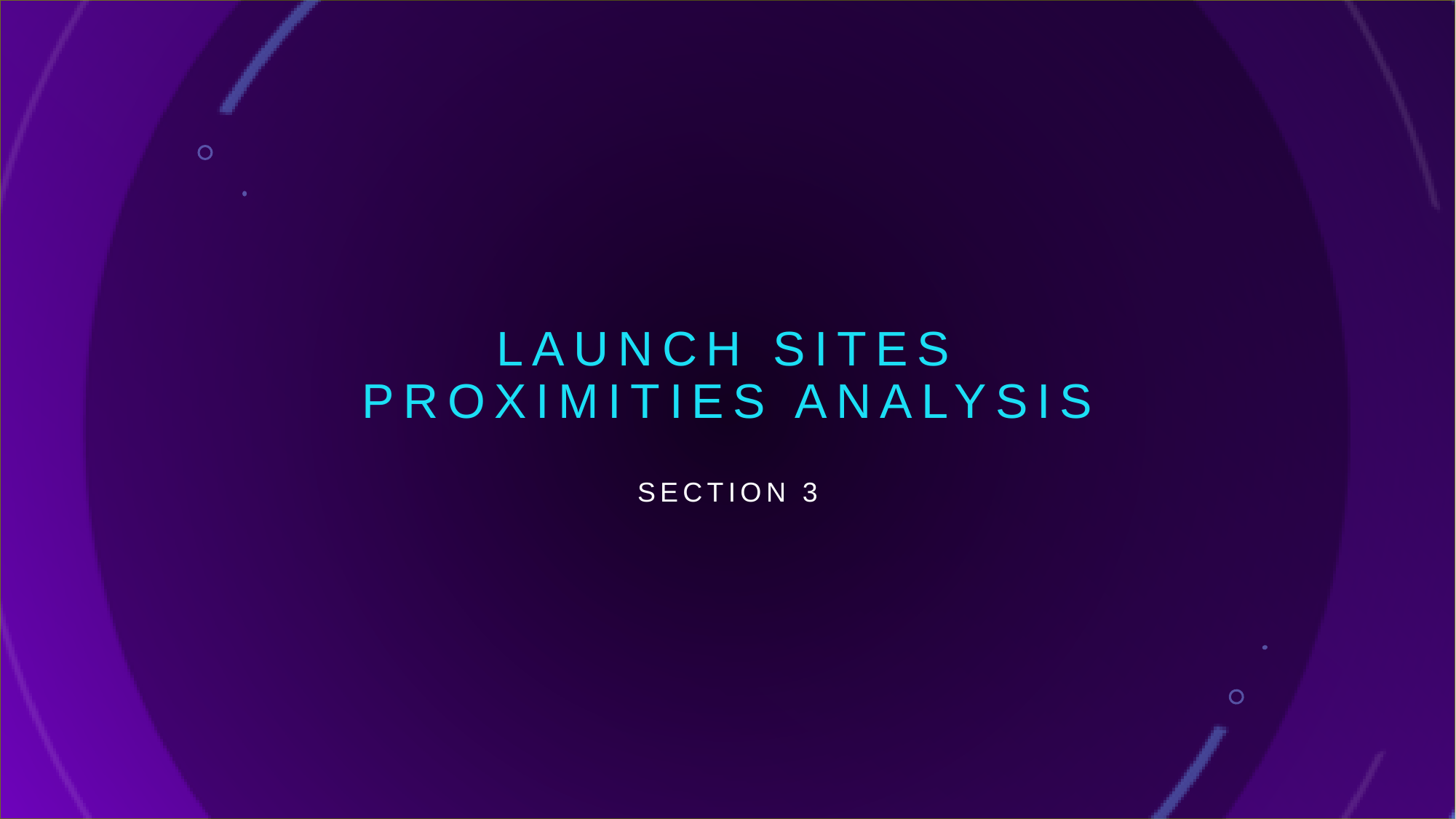

# Launch sıtes proxımıtıes analysıs
Sectıon 3